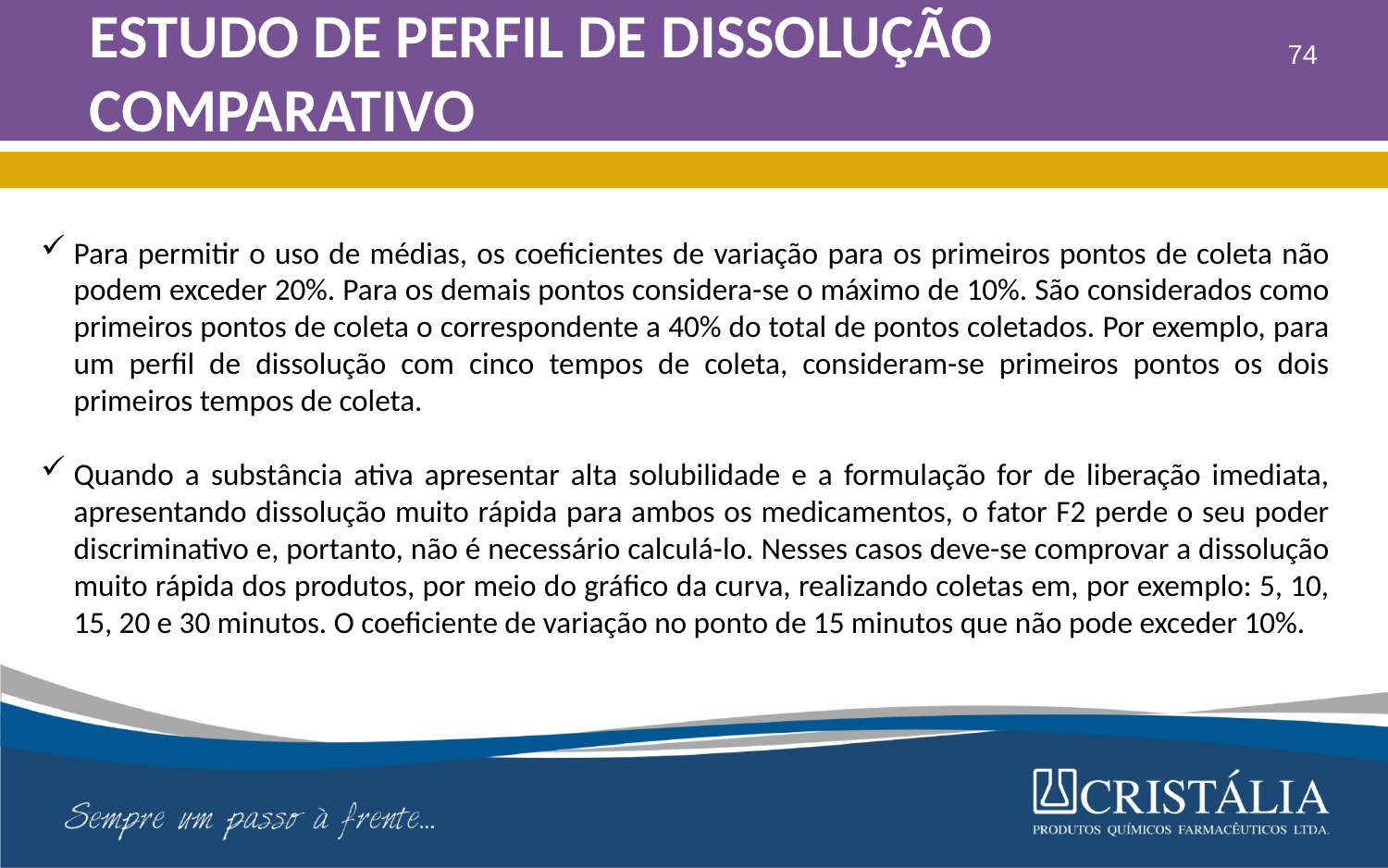

# ESTUDO DE PERFIL DE DISSOLUÇÃO COMPARATIVO
74
Para permitir o uso de médias, os coeficientes de variação para os primeiros pontos de coleta não podem exceder 20%. Para os demais pontos considera-se o máximo de 10%. São considerados como primeiros pontos de coleta o correspondente a 40% do total de pontos coletados. Por exemplo, para um perfil de dissolução com cinco tempos de coleta, consideram-se primeiros pontos os dois primeiros tempos de coleta.

Quando a substância ativa apresentar alta solubilidade e a formulação for de liberação imediata, apresentando dissolução muito rápida para ambos os medicamentos, o fator F2 perde o seu poder discriminativo e, portanto, não é necessário calculá-lo. Nesses casos deve-se comprovar a dissolução muito rápida dos produtos, por meio do gráfico da curva, realizando coletas em, por exemplo: 5, 10, 15, 20 e 30 minutos. O coeficiente de variação no ponto de 15 minutos que não pode exceder 10%.